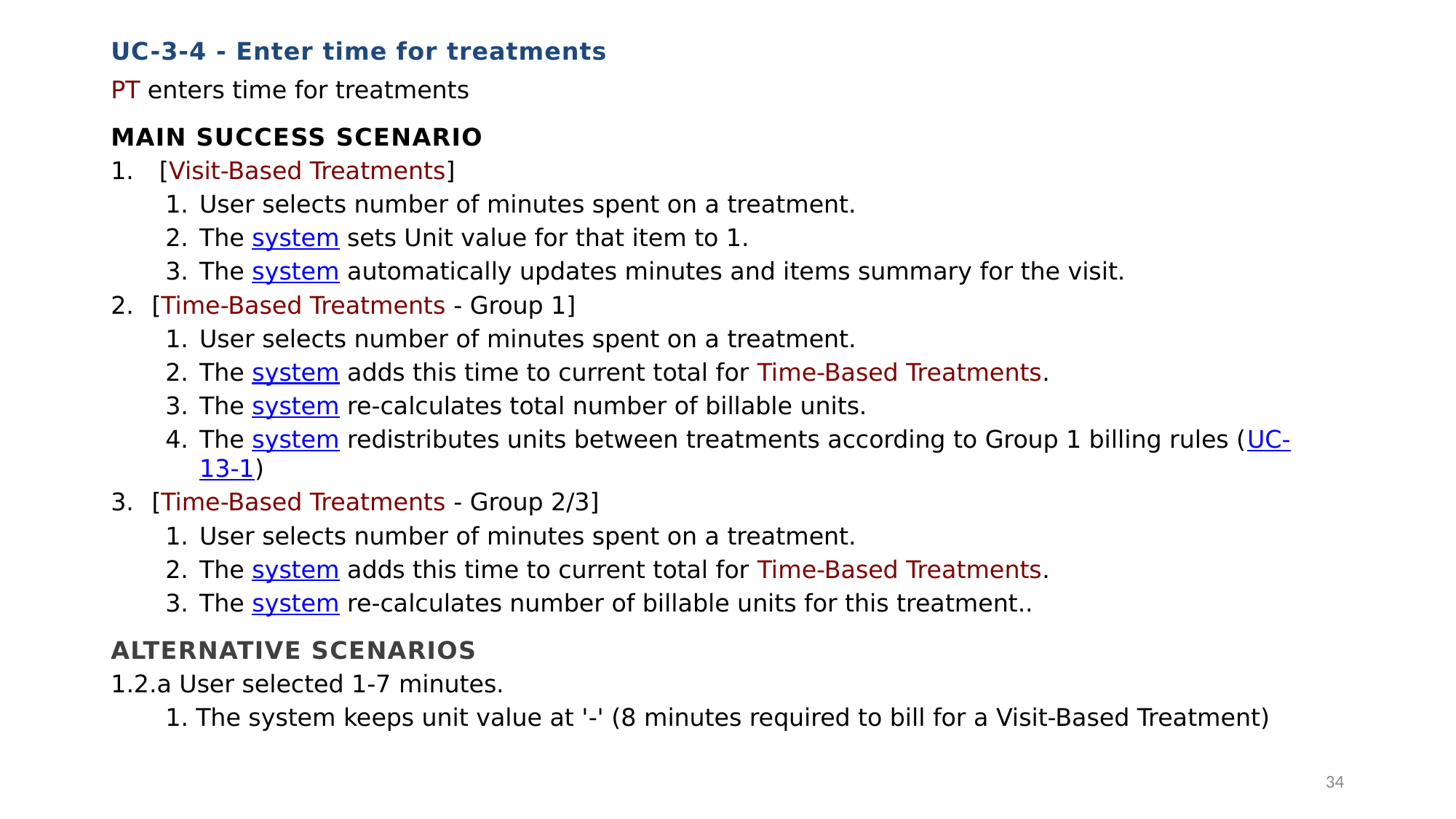

UC-3-4 - Enter time for treatments
PT enters time for treatments
Main Success Scenario
 [Visit-Based Treatments]
User selects number of minutes spent on a treatment.
The system sets Unit value for that item to 1.
The system automatically updates minutes and items summary for the visit.
[Time-Based Treatments - Group 1]
User selects number of minutes spent on a treatment.
The system adds this time to current total for Time-Based Treatments.
The system re-calculates total number of billable units.
The system redistributes units between treatments according to Group 1 billing rules (UC-13-1)
[Time-Based Treatments - Group 2/3]
User selects number of minutes spent on a treatment.
The system adds this time to current total for Time-Based Treatments.
The system re-calculates number of billable units for this treatment..
Alternative Scenarios
1.2.a User selected 1-7 minutes.
1. The system keeps unit value at '-' (8 minutes required to bill for a Visit-Based Treatment)
34